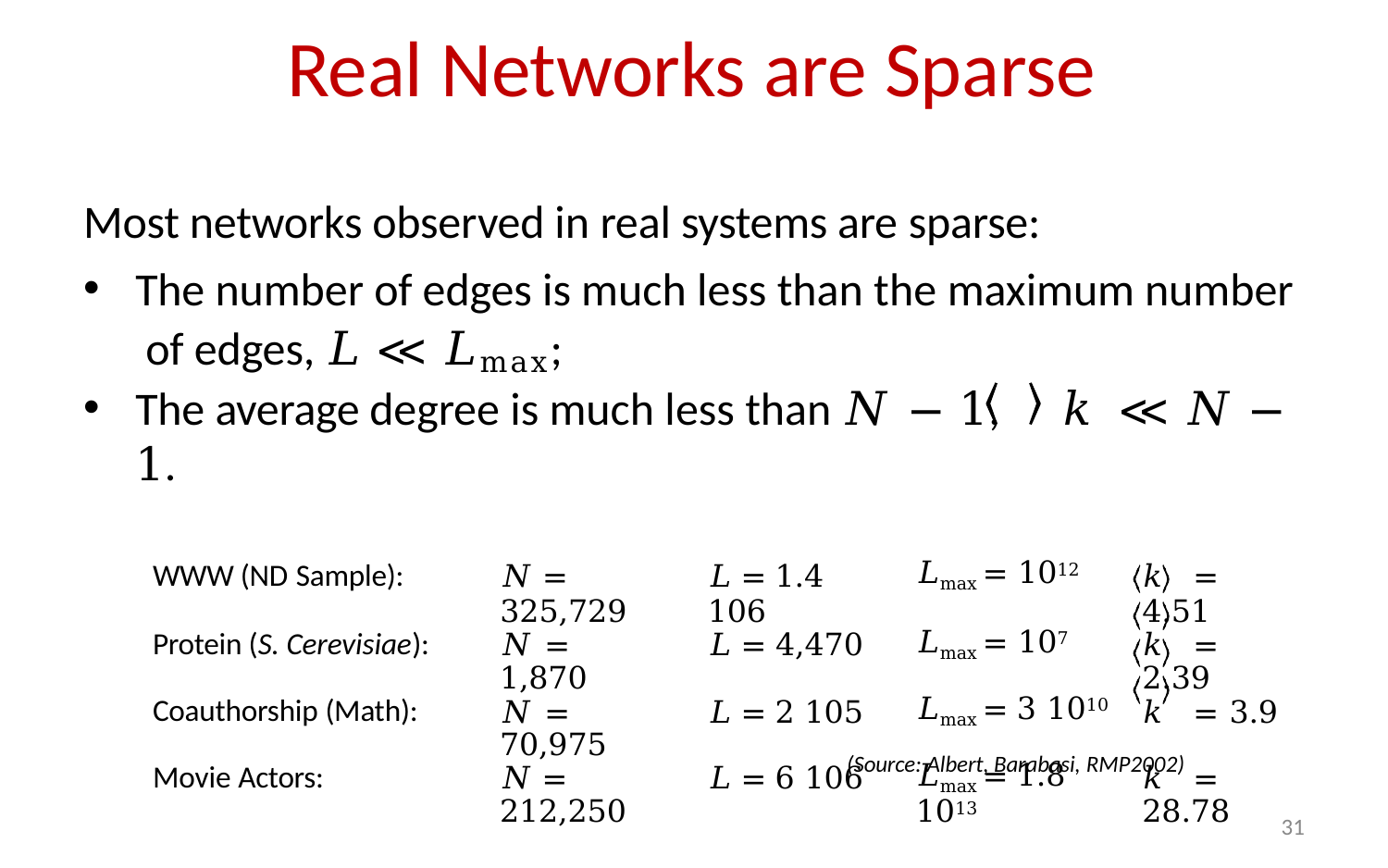

# Real Networks are Sparse
Most networks observed in real systems are sparse:
The number of edges is much less than the maximum number  of edges, 𝐿 ≪ 𝐿max;
The average degree is much less than 𝑁 − 1,	𝑘	≪ 𝑁 − 1.

| WWW (ND Sample): | 𝑁 = 325,729 | 𝐿 = 1.4 106 | 𝐿max = 1012 | 𝑘 = 4.51 |
| --- | --- | --- | --- | --- |
| Protein (S. Cerevisiae): | 𝑁 = 1,870 | 𝐿 = 4,470 | 𝐿max = 107 | 𝑘 = 2.39 |
| Coauthorship (Math): | 𝑁 = 70,975 | 𝐿 = 2 105 | 𝐿max = 3 1010 | 𝑘 = 3.9 |
| Movie Actors: | 𝑁 = 212,250 | 𝐿 = 6 106 | 𝐿max = 1.8 1013 | 𝑘 = 28.78 |

(Source: Albert, Barabasi, RMP2002)
31